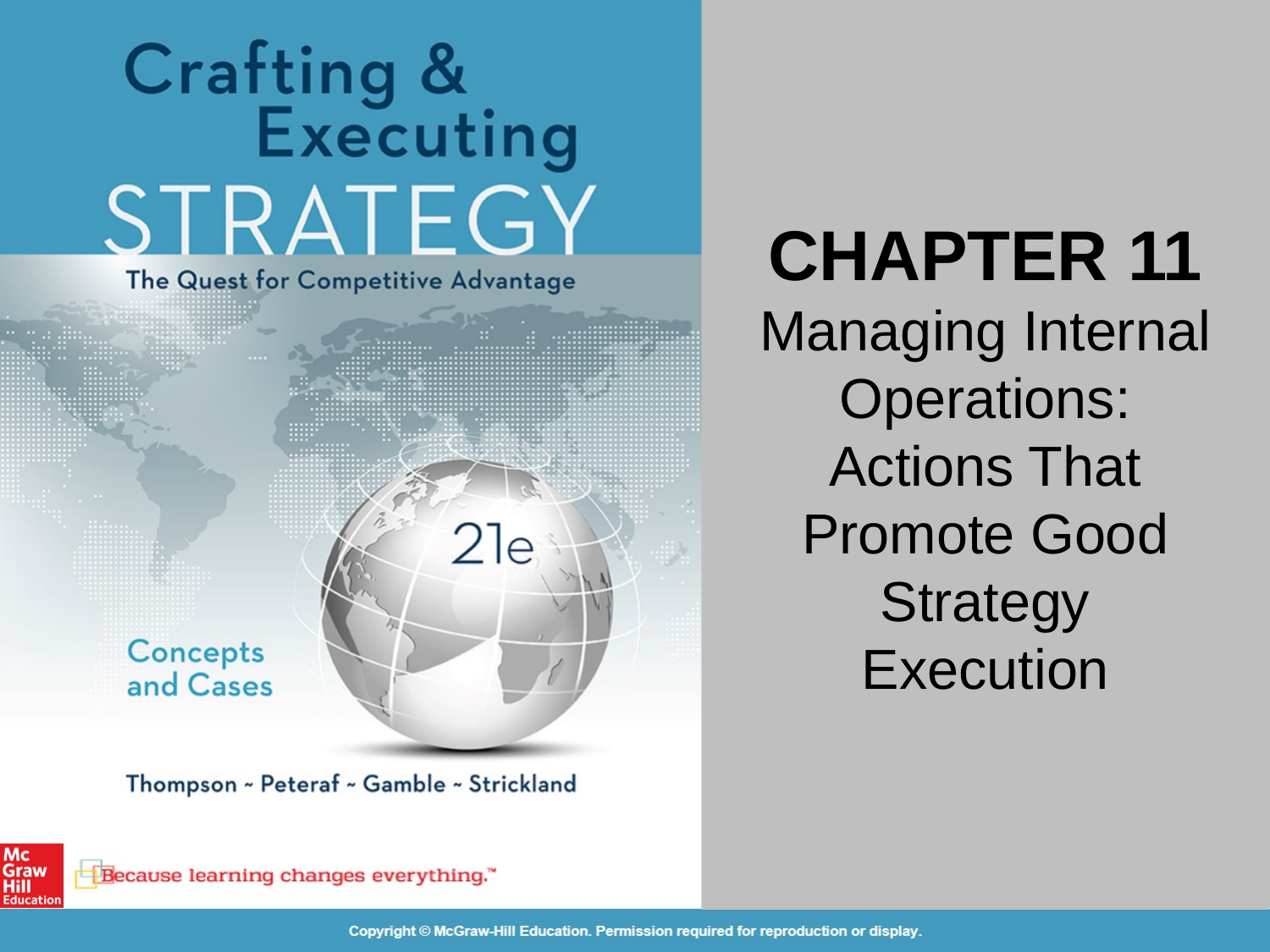

CHAPTER 11 Managing Internal Operations: Actions That Promote Good Strategy Execution